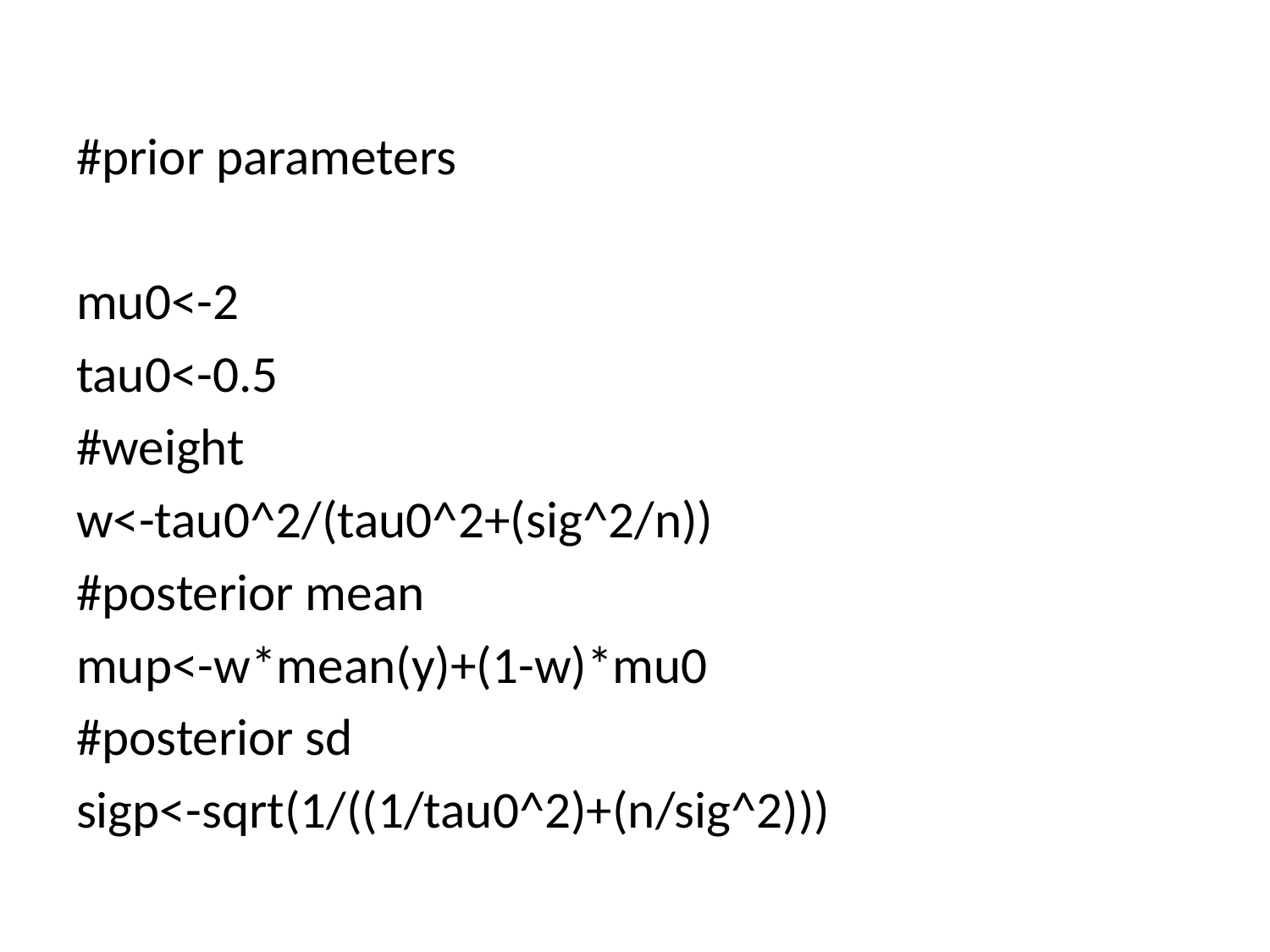

#prior parameters

mu0<-2
tau0<-0.5
#weight
w<-tau0^2/(tau0^2+(sig^2/n))
#posterior mean
mup<-w*mean(y)+(1-w)*mu0
#posterior sd
sigp<-sqrt(1/((1/tau0^2)+(n/sig^2)))